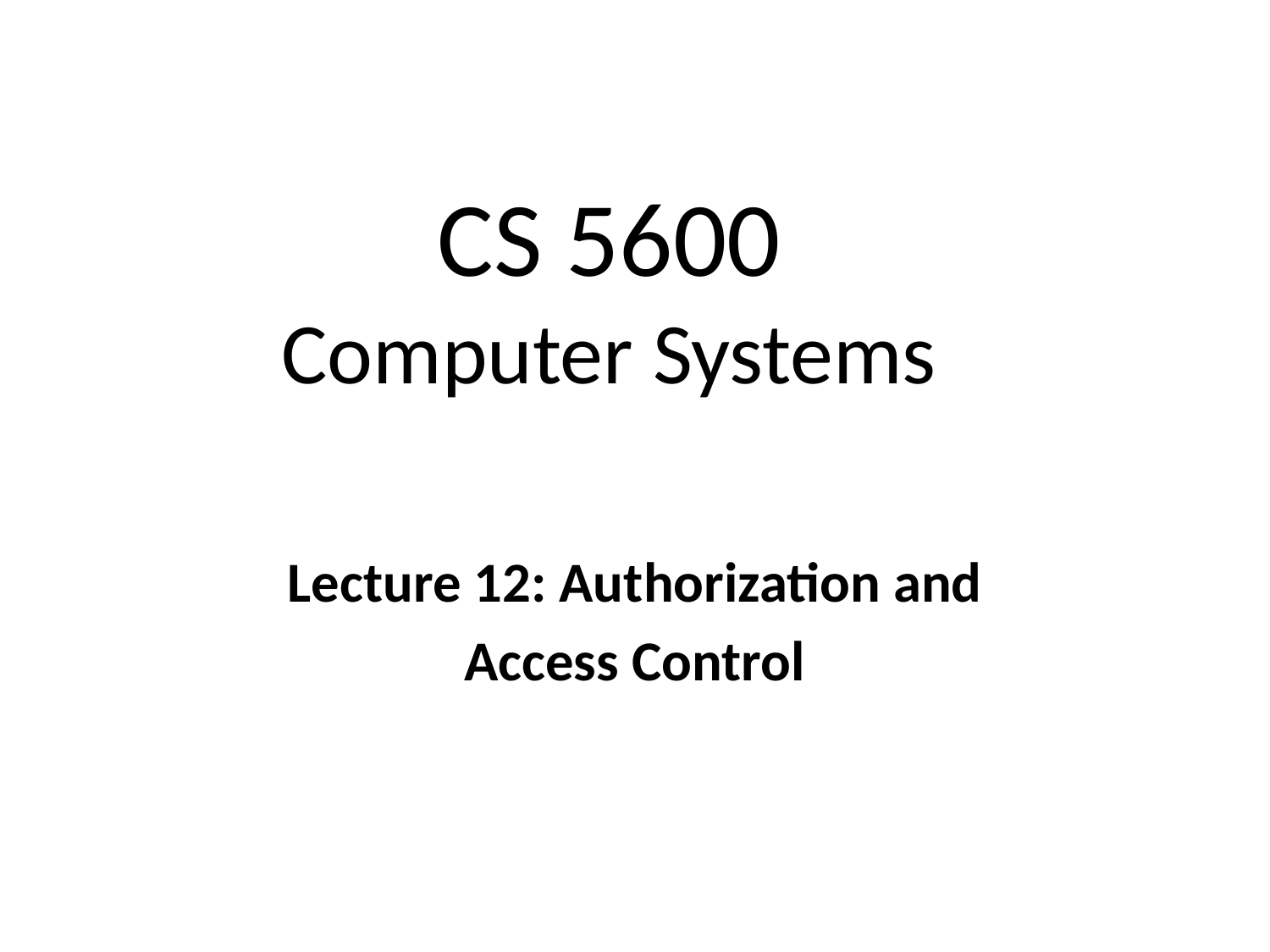

# CS 5600 Computer Systems
Lecture 12: Authorization and
Access Control